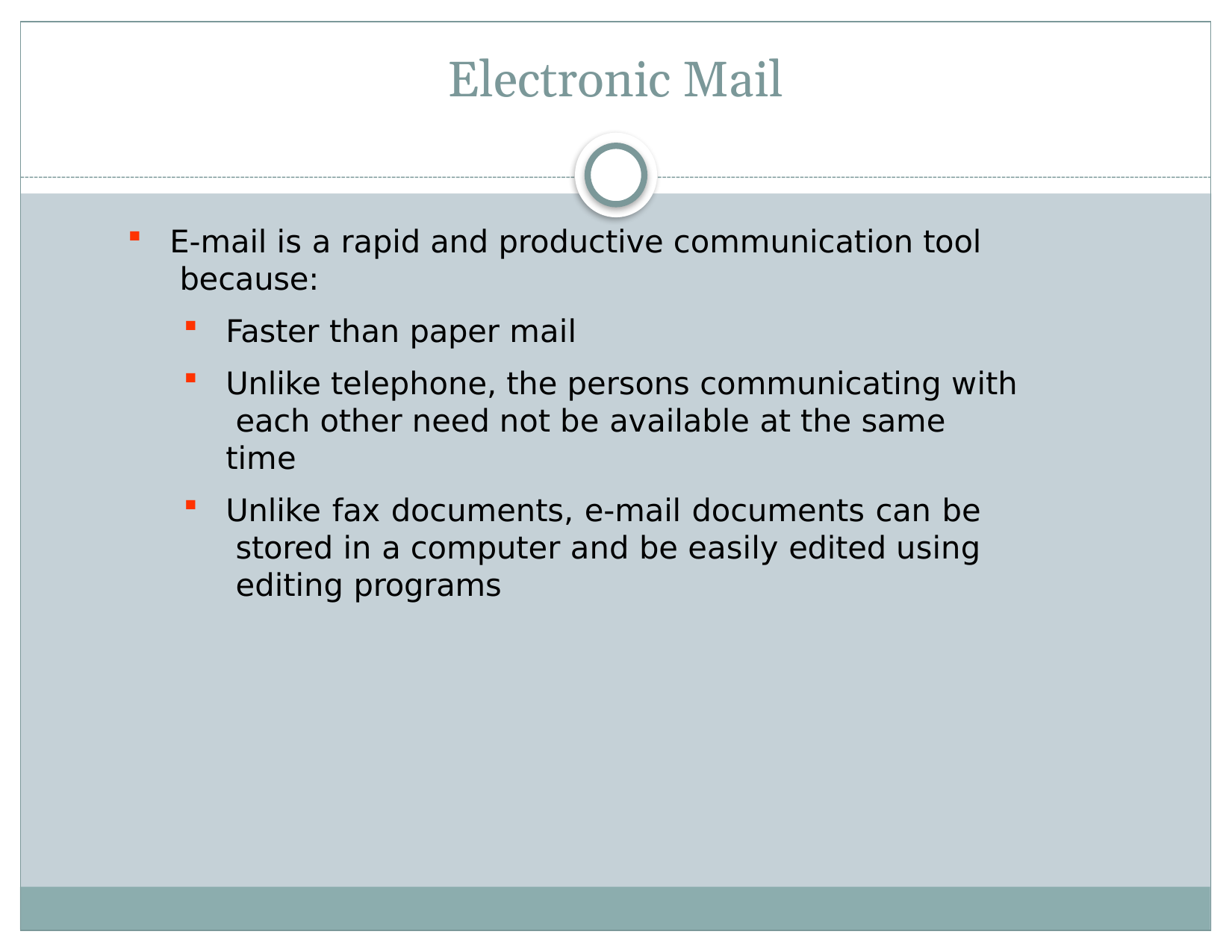

# Electronic Mail
E-mail is a rapid and productive communication tool  because:
Faster than paper mail
Unlike telephone, the persons communicating with  each other need not be available at the same time
Unlike fax documents, e-mail documents can be  stored in a computer and be easily edited using  editing programs